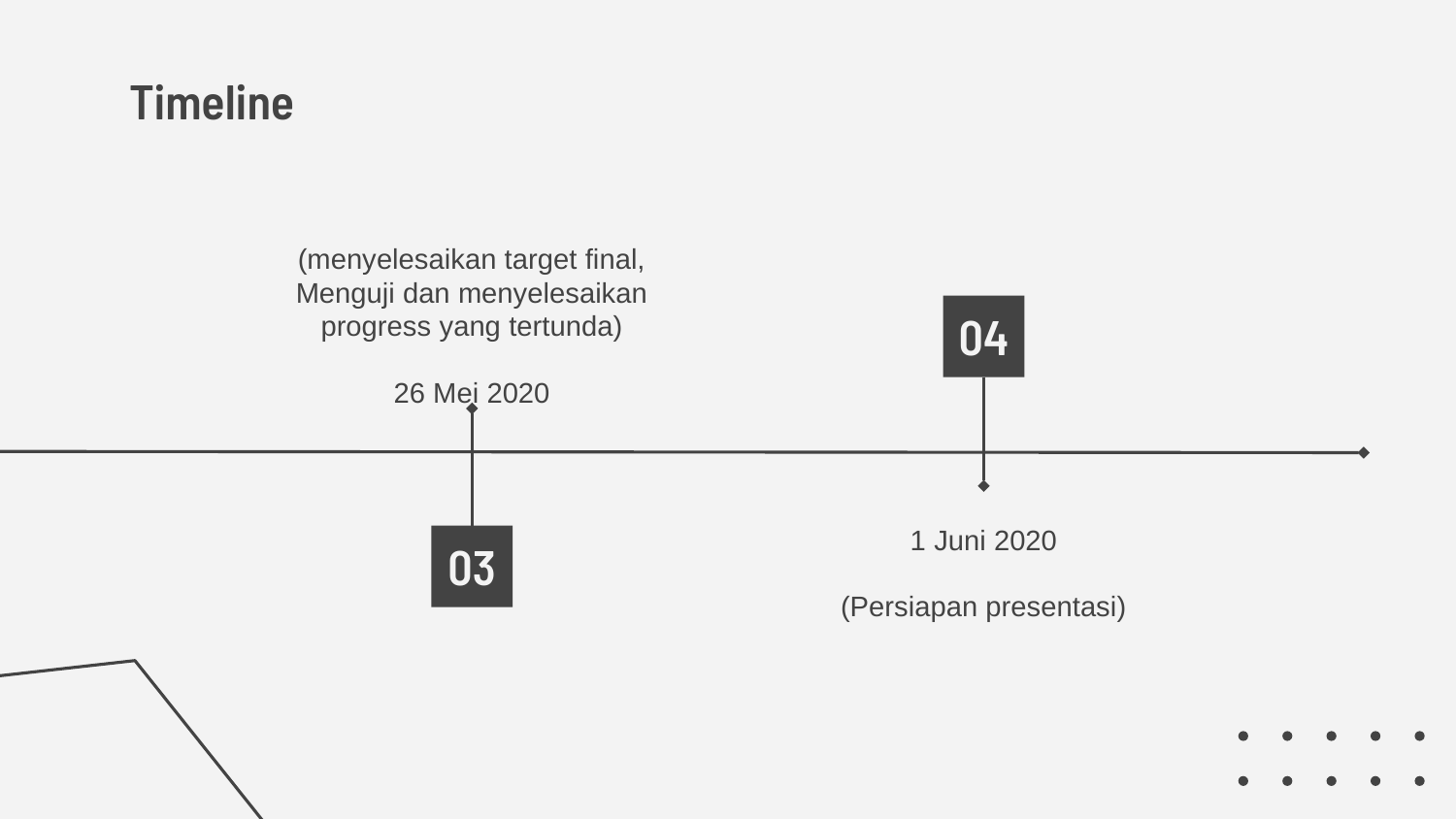

# Timeline

(menyelesaikan target final, Menguji dan menyelesaikan progress yang tertunda)
26 Mei 2020
04
1 Juni 2020
(Persiapan presentasi)
03